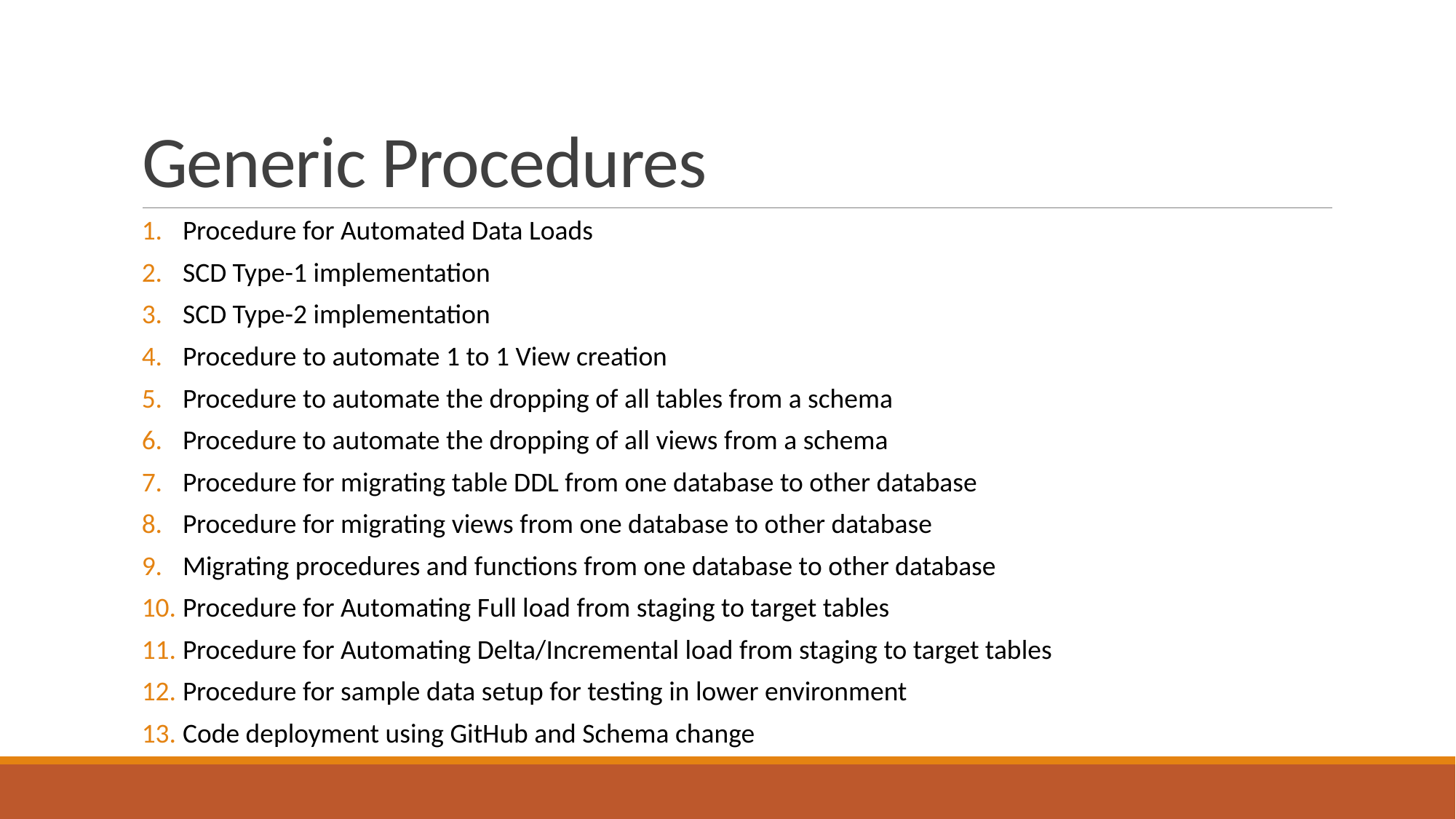

# Generic Procedures
Procedure for Automated Data Loads
SCD Type-1 implementation
SCD Type-2 implementation
Procedure to automate 1 to 1 View creation
Procedure to automate the dropping of all tables from a schema
Procedure to automate the dropping of all views from a schema
Procedure for migrating table DDL from one database to other database
Procedure for migrating views from one database to other database
Migrating procedures and functions from one database to other database
Procedure for Automating Full load from staging to target tables
Procedure for Automating Delta/Incremental load from staging to target tables
Procedure for sample data setup for testing in lower environment
Code deployment using GitHub and Schema change